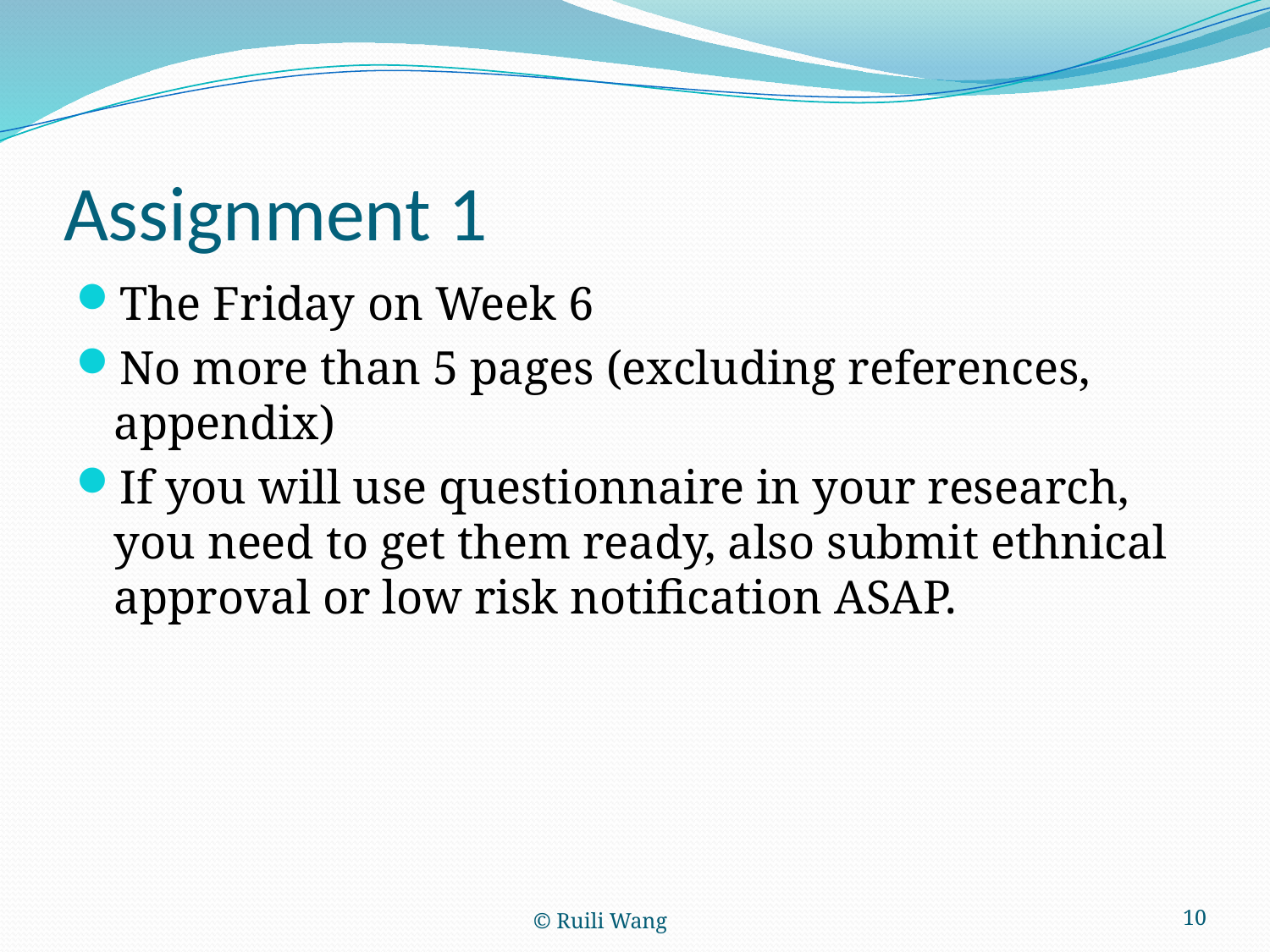

# Assignment 1
The Friday on Week 6
No more than 5 pages (excluding references, appendix)
If you will use questionnaire in your research, you need to get them ready, also submit ethnical approval or low risk notification ASAP.
© Ruili Wang
10